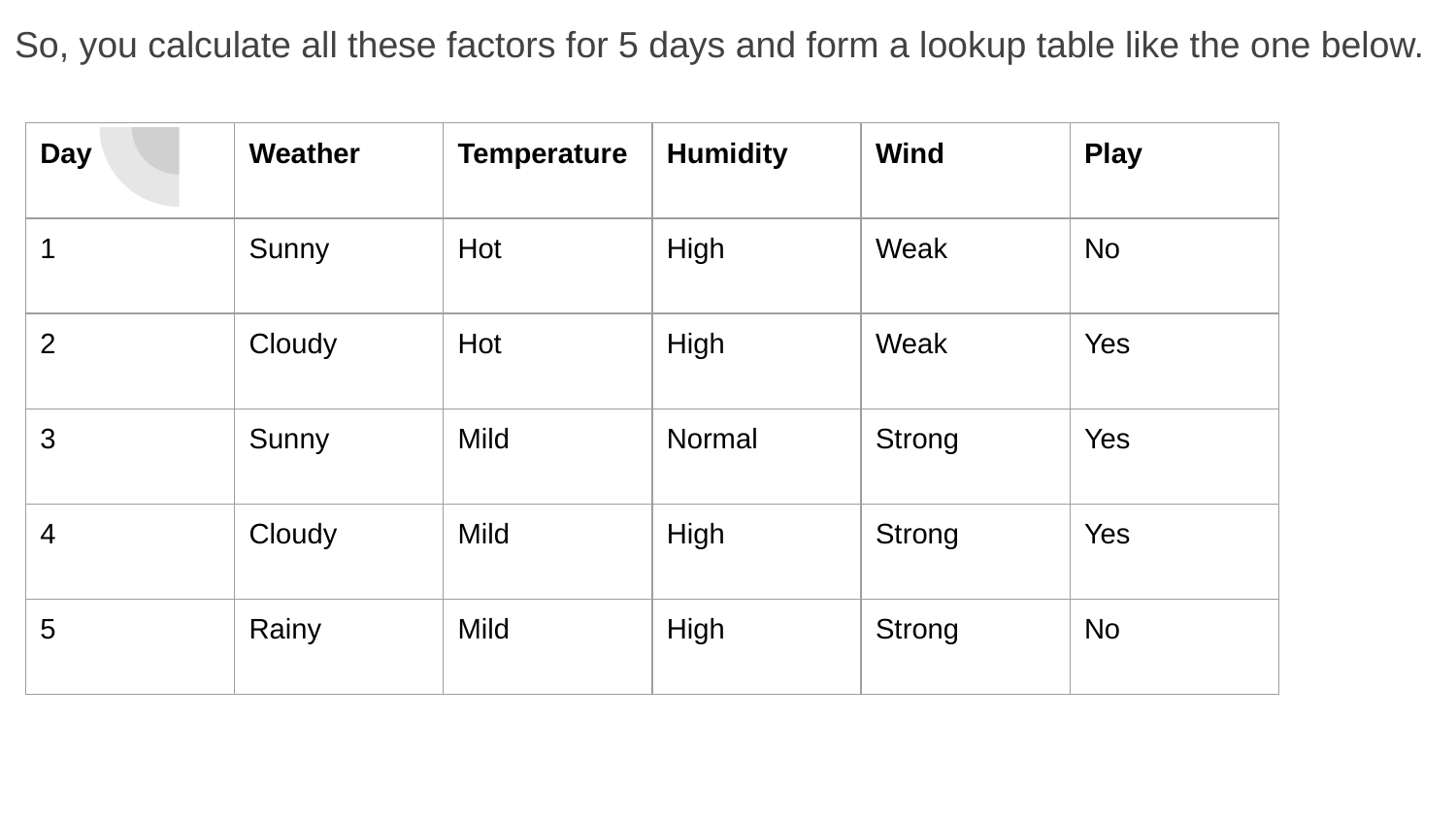

So, you calculate all these factors for 5 days and form a lookup table like the one below.

| Day | Weather | Temperature | Humidity | Wind | Play |
| --- | --- | --- | --- | --- | --- |
| 1 | Sunny | Hot | High | Weak | No |
| 2 | Cloudy | Hot | High | Weak | Yes |
| 3 | Sunny | Mild | Normal | Strong | Yes |
| 4 | Cloudy | Mild | High | Strong | Yes |
| 5 | Rainy | Mild | High | Strong | No |